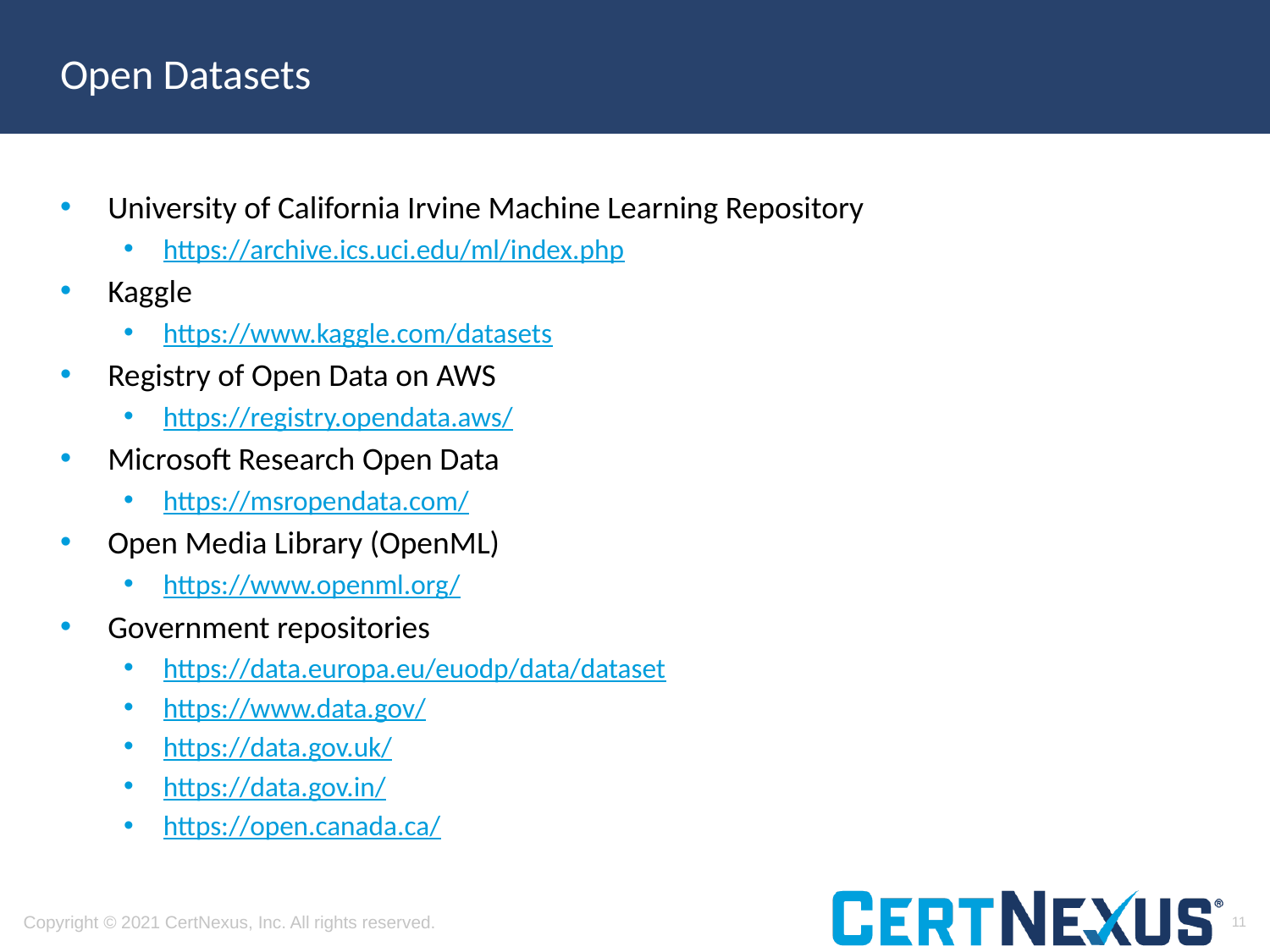

# Open Datasets
University of California Irvine Machine Learning Repository
https://archive.ics.uci.edu/ml/index.php
Kaggle
https://www.kaggle.com/datasets
Registry of Open Data on AWS
https://registry.opendata.aws/
Microsoft Research Open Data
https://msropendata.com/
Open Media Library (OpenML)
https://www.openml.org/
Government repositories
https://data.europa.eu/euodp/data/dataset
https://www.data.gov/
https://data.gov.uk/
https://data.gov.in/
https://open.canada.ca/
11